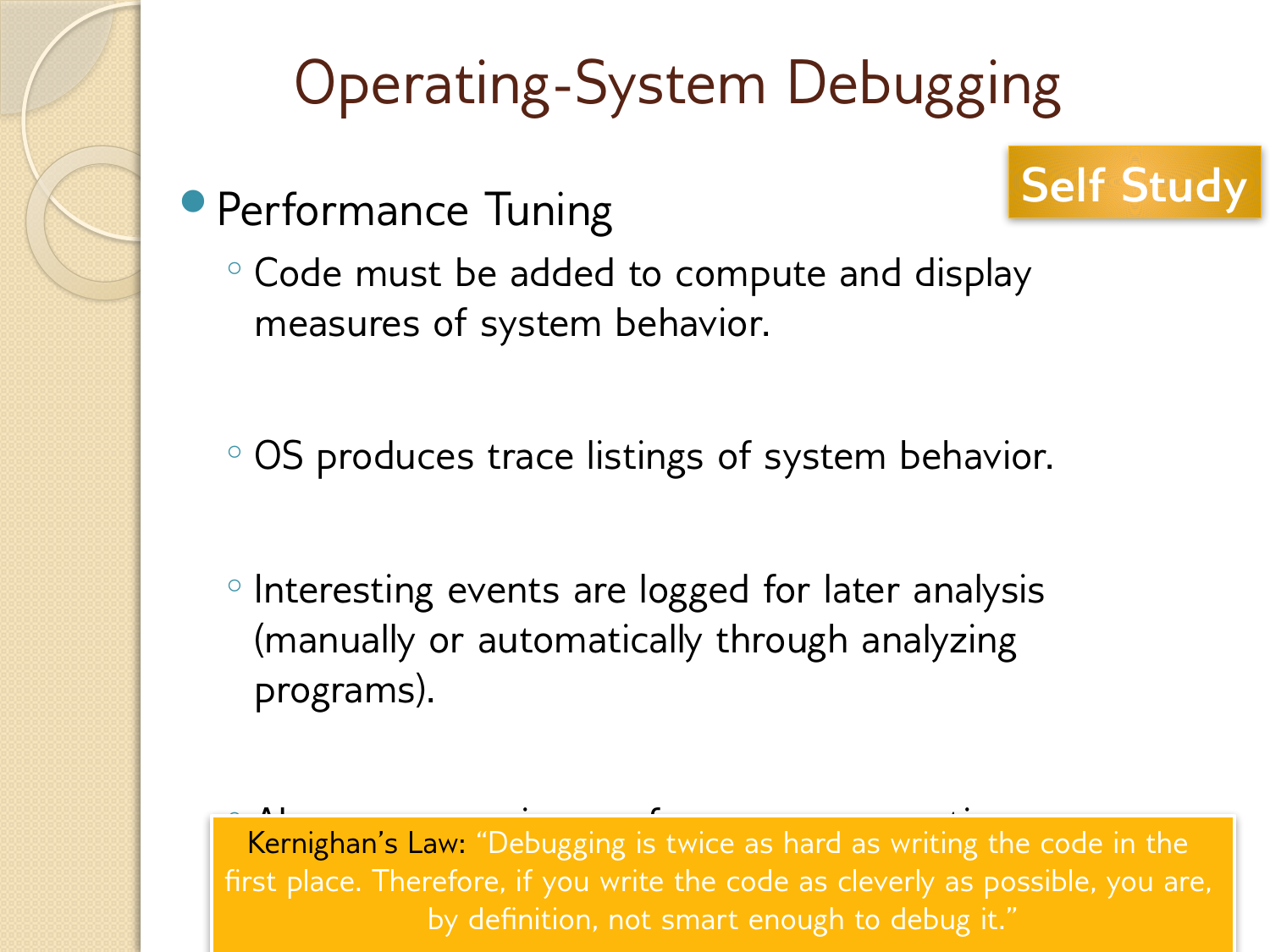

# Operating-System Debugging
Self Study
Performance Tuning
Code must be added to compute and display measures of system behavior.

OS produces trace listings of system behavior.

Interesting events are logged for later analysis (manually or automatically through analyzing programs).

Also user can view performance on run time.

Kernighan’s Law: “Debugging is twice as hard as writing the code in the
first place. Therefore, if you write the code as cleverly as possible, you are,
by definition, not smart enough to debug it.”